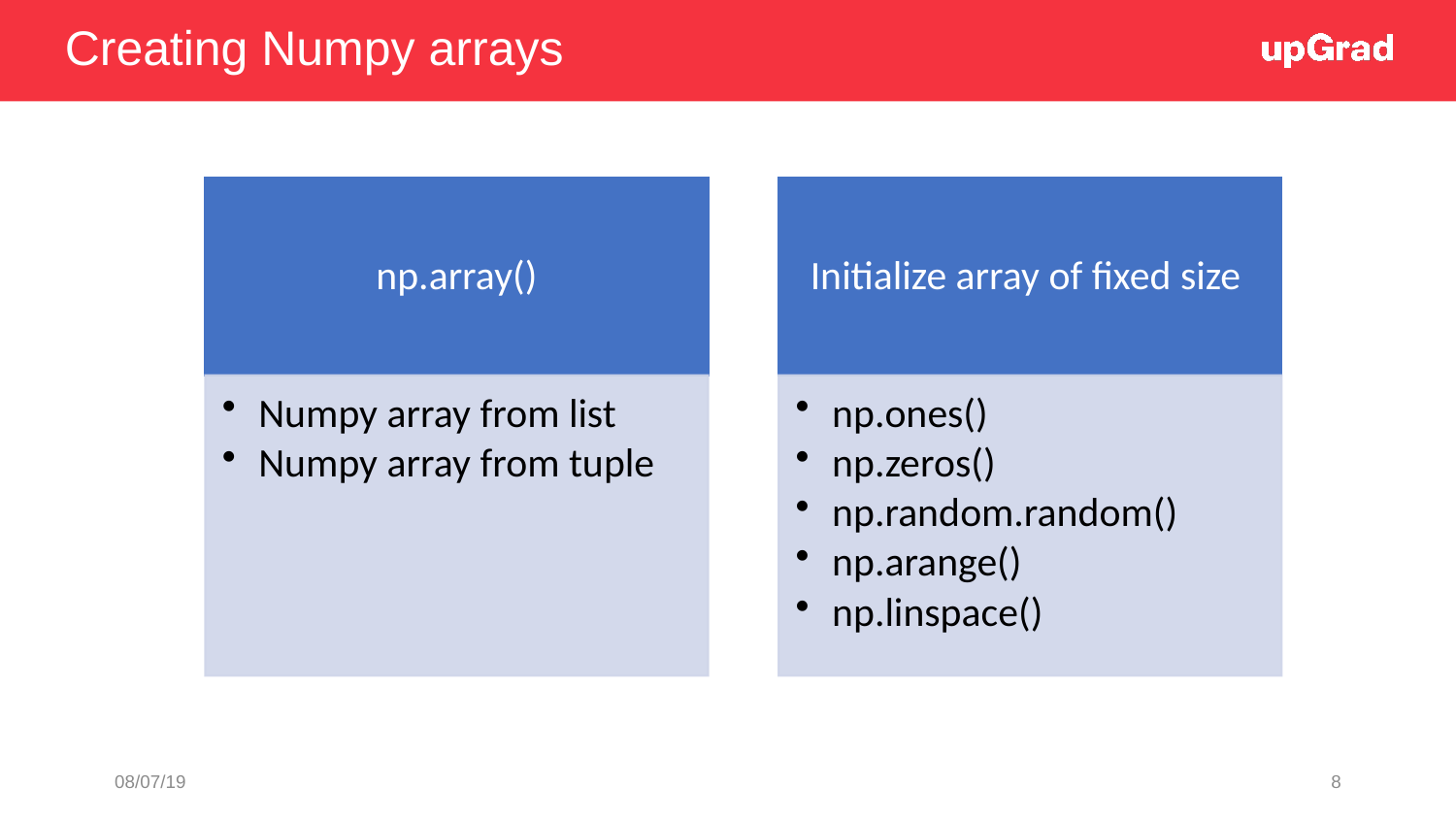

# Creating Numpy arrays
np.array()
Numpy array from list
Numpy array from tuple
Initialize array of fixed size
np.ones()
np.zeros()
np.random.random()
np.arange()
np.linspace()
08/07/19
8